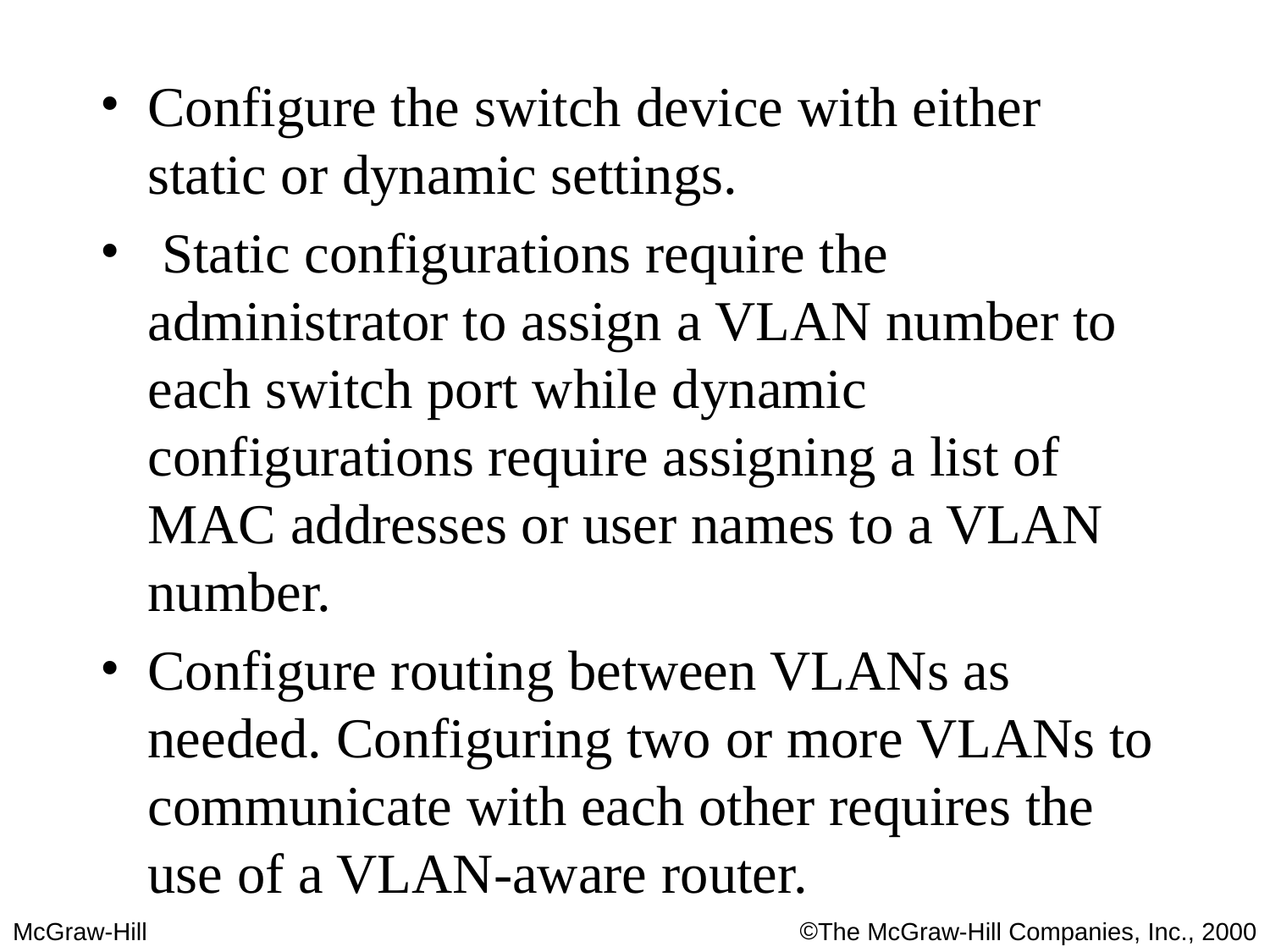

Configure the switch device with either static or dynamic settings.
 Static configurations require the administrator to assign a VLAN number to each switch port while dynamic configurations require assigning a list of MAC addresses or user names to a VLAN number.
Configure routing between VLANs as needed. Configuring two or more VLANs to communicate with each other requires the use of a VLAN-aware router.